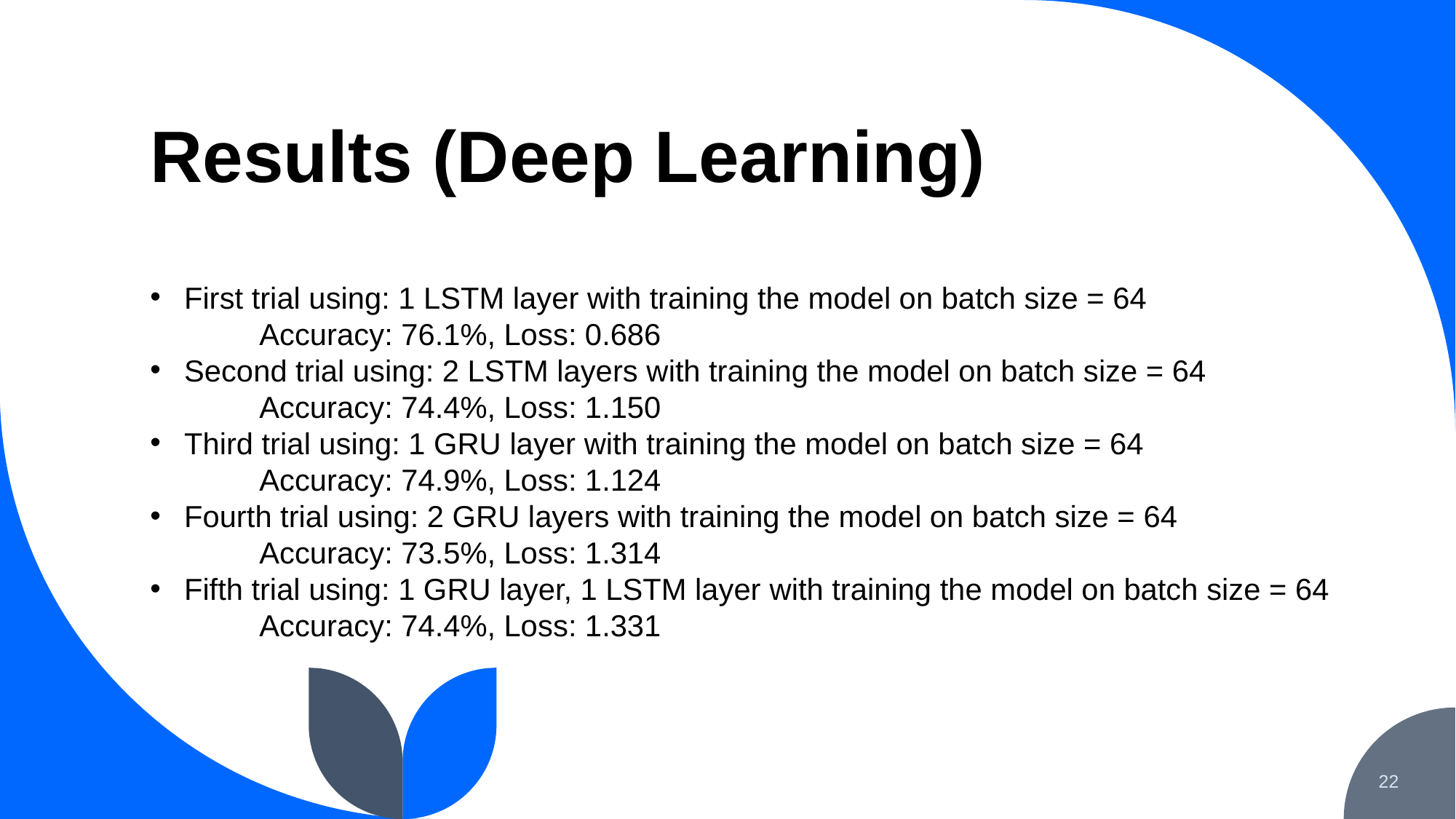

# Results (Deep Learning)
First trial using: 1 LSTM layer with training the model on batch size = 64
	Accuracy: 76.1%, Loss: 0.686
Second trial using: 2 LSTM layers with training the model on batch size = 64
	Accuracy: 74.4%, Loss: 1.150
Third trial using: 1 GRU layer with training the model on batch size = 64
	Accuracy: 74.9%, Loss: 1.124
Fourth trial using: 2 GRU layers with training the model on batch size = 64
	Accuracy: 73.5%, Loss: 1.314
Fifth trial using: 1 GRU layer, 1 LSTM layer with training the model on batch size = 64
	Accuracy: 74.4%, Loss: 1.331

22